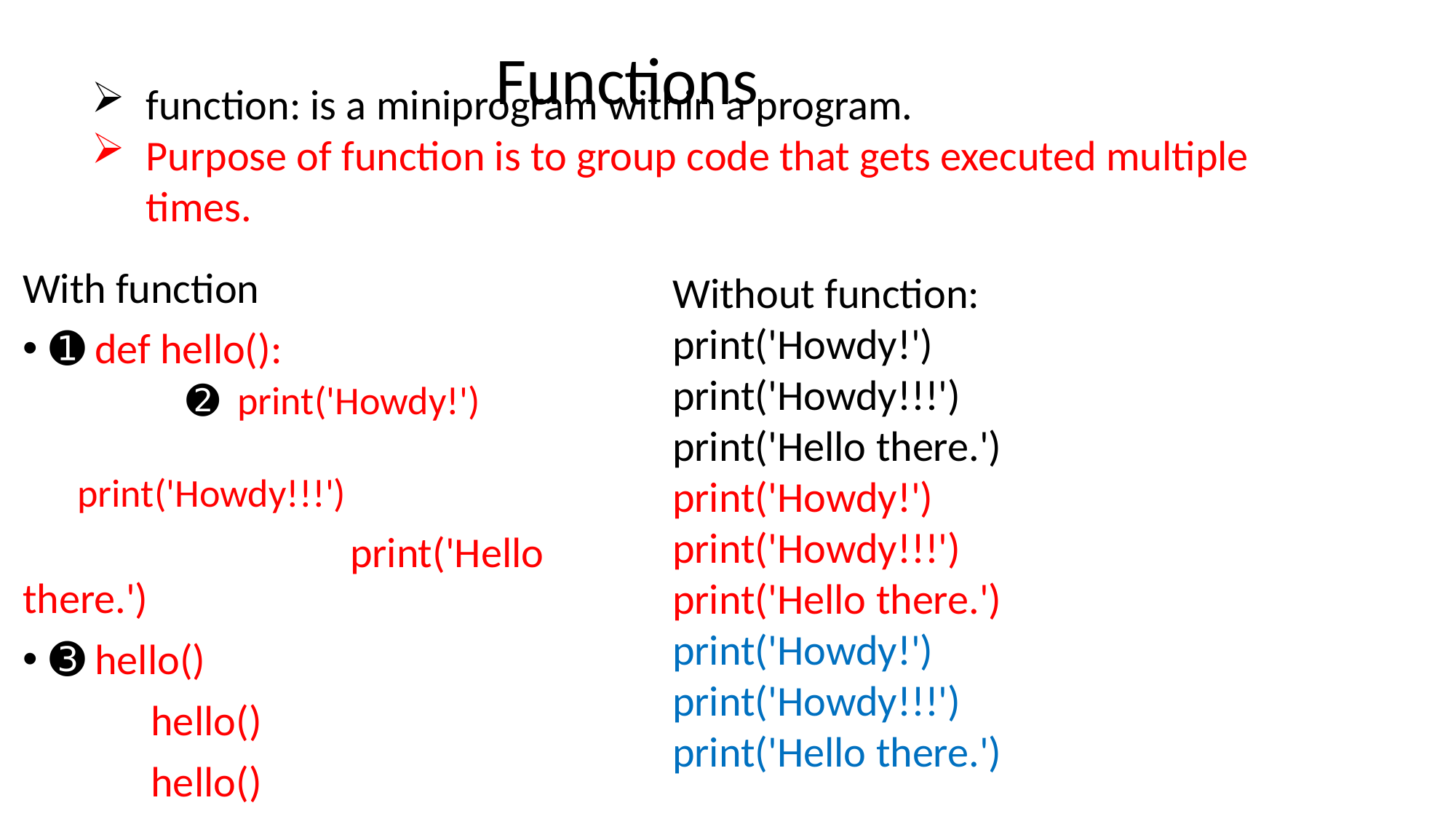

# Functions
function: is a miniprogram within a program.
Purpose of function is to group code that gets executed multiple times.
With function
➊ def hello():
 	➋  print('Howdy!')
		print('Howdy!!!')
			print('Hello there.')
➌ hello()
	  hello()
	  hello()
Without function:
print('Howdy!')
print('Howdy!!!')
print('Hello there.')
print('Howdy!')
print('Howdy!!!')
print('Hello there.')
print('Howdy!')
print('Howdy!!!')
print('Hello there.')